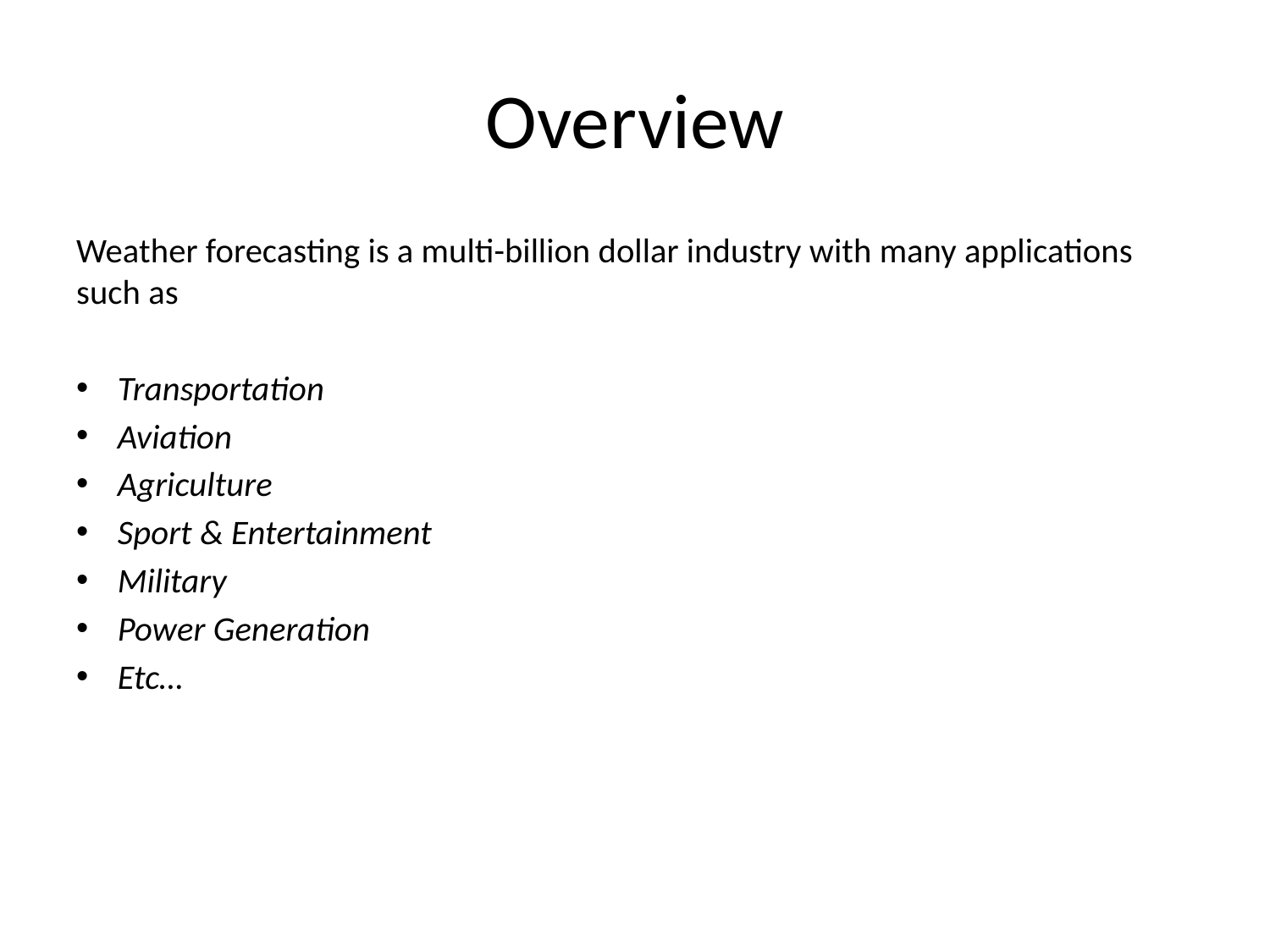

# Overview
Weather forecasting is a multi-billion dollar industry with many applications such as

Transportation
Aviation
Agriculture
Sport & Entertainment
Military
Power Generation
Etc…